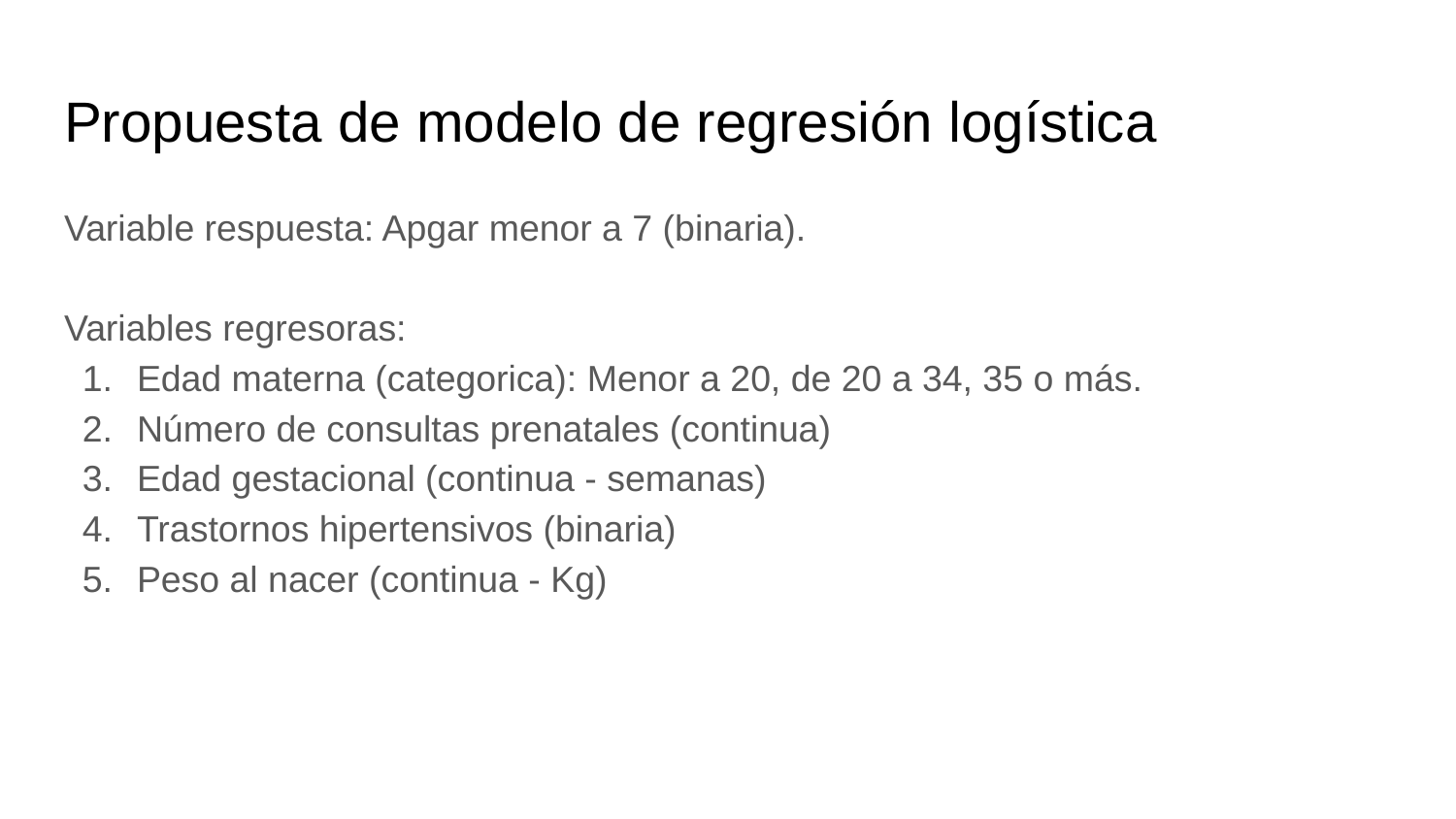

# Propuesta de modelo de regresión logística
Variable respuesta: Apgar menor a 7 (binaria).
Variables regresoras:
Edad materna (categorica): Menor a 20, de 20 a 34, 35 o más.
Número de consultas prenatales (continua)
Edad gestacional (continua - semanas)
Trastornos hipertensivos (binaria)
Peso al nacer (continua - Kg)